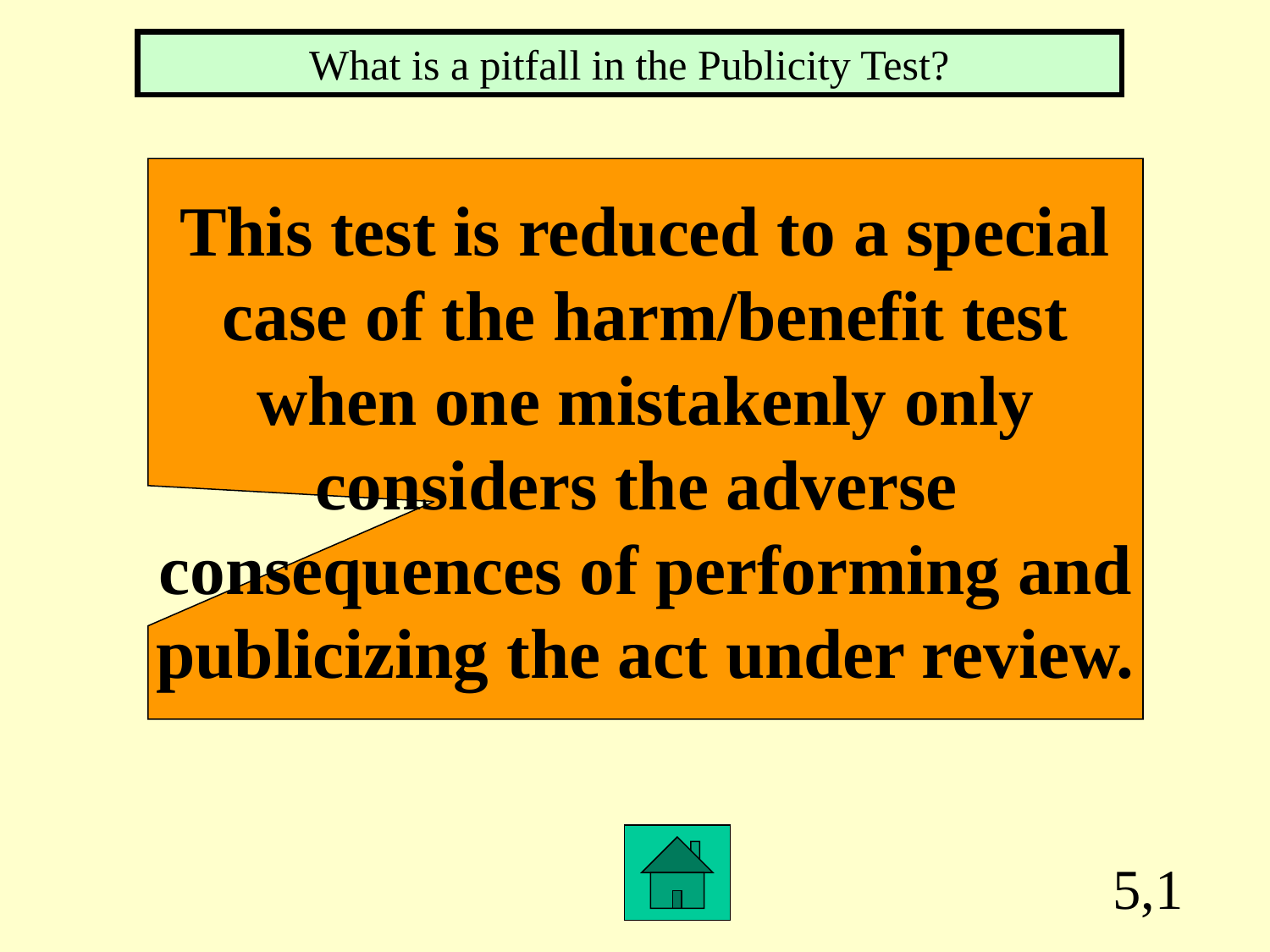

What is a pitfall in the Publicity Test?
This test is reduced to a special
case of the harm/benefit test
when one mistakenly only
considers the adverse
consequences of performing and
publicizing the act under review.

5,1